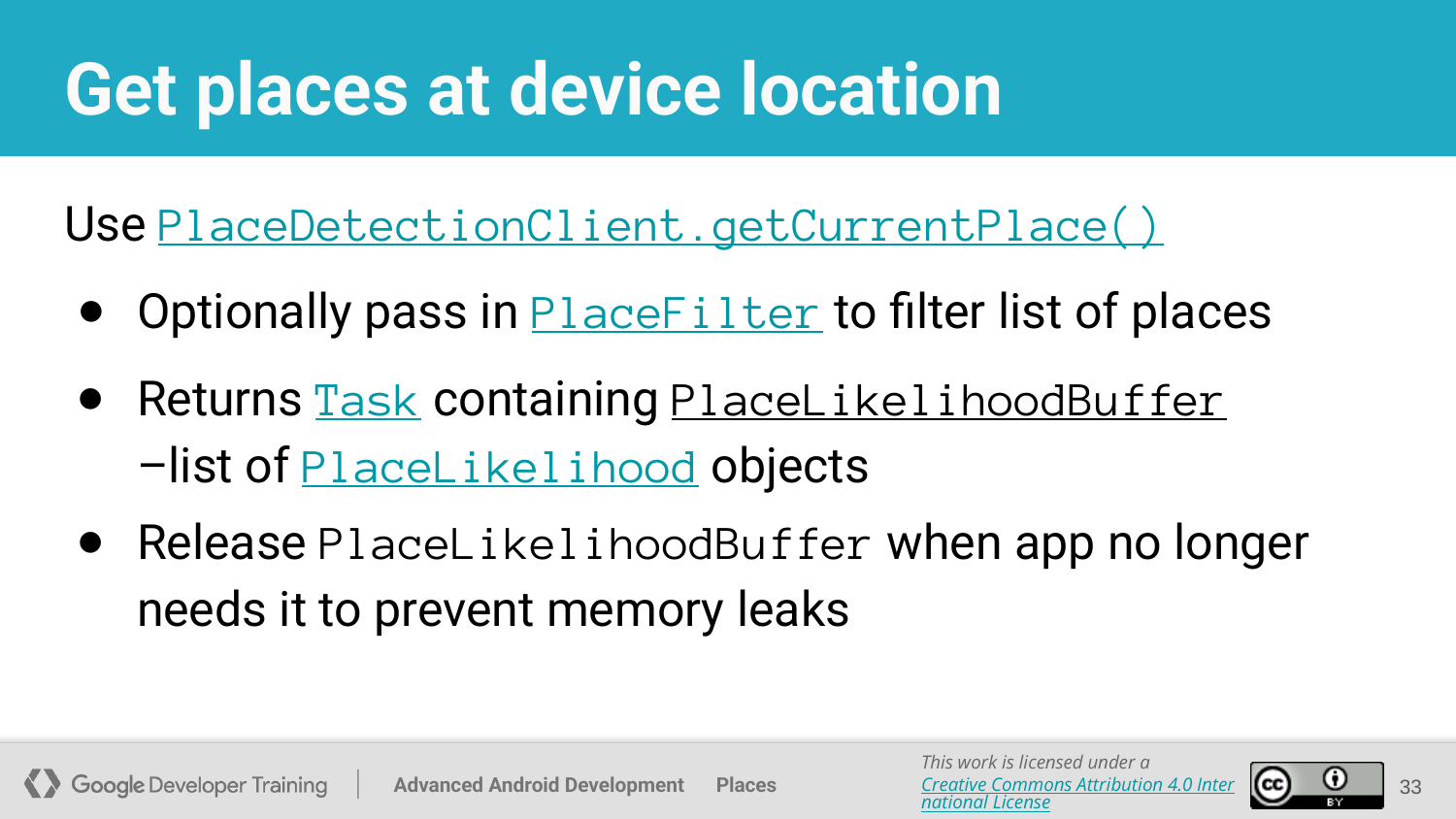

# Get places at device location
Use PlaceDetectionClient.getCurrentPlace()
Optionally pass in PlaceFilter to filter list of places
Returns Task containing PlaceLikelihoodBuffer
–list of PlaceLikelihood objects
Release PlaceLikelihoodBuffer when app no longer needs it to prevent memory leaks
33